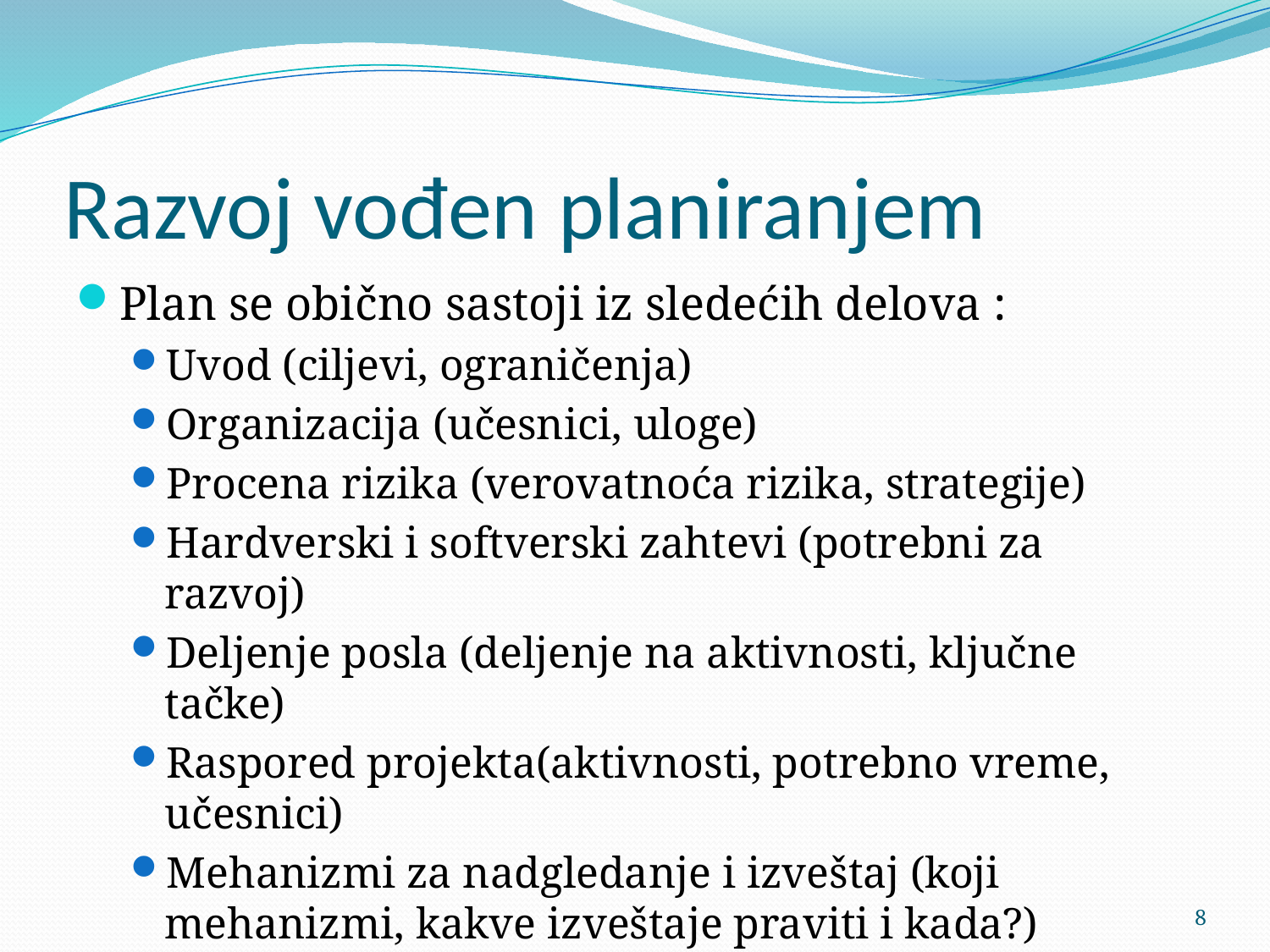

# Razvoj vođen planiranjem
Plan se obično sastoji iz sledećih delova :
Uvod (ciljevi, ograničenja)
Organizacija (učesnici, uloge)
Procena rizika (verovatnoća rizika, strategije)
Hardverski i softverski zahtevi (potrebni za razvoj)
Deljenje posla (deljenje na aktivnosti, ključne tačke)
Raspored projekta(aktivnosti, potrebno vreme, učesnici)
Mehanizmi za nadgledanje i izveštaj (koji mehanizmi, kakve izveštaje praviti i kada?)

8